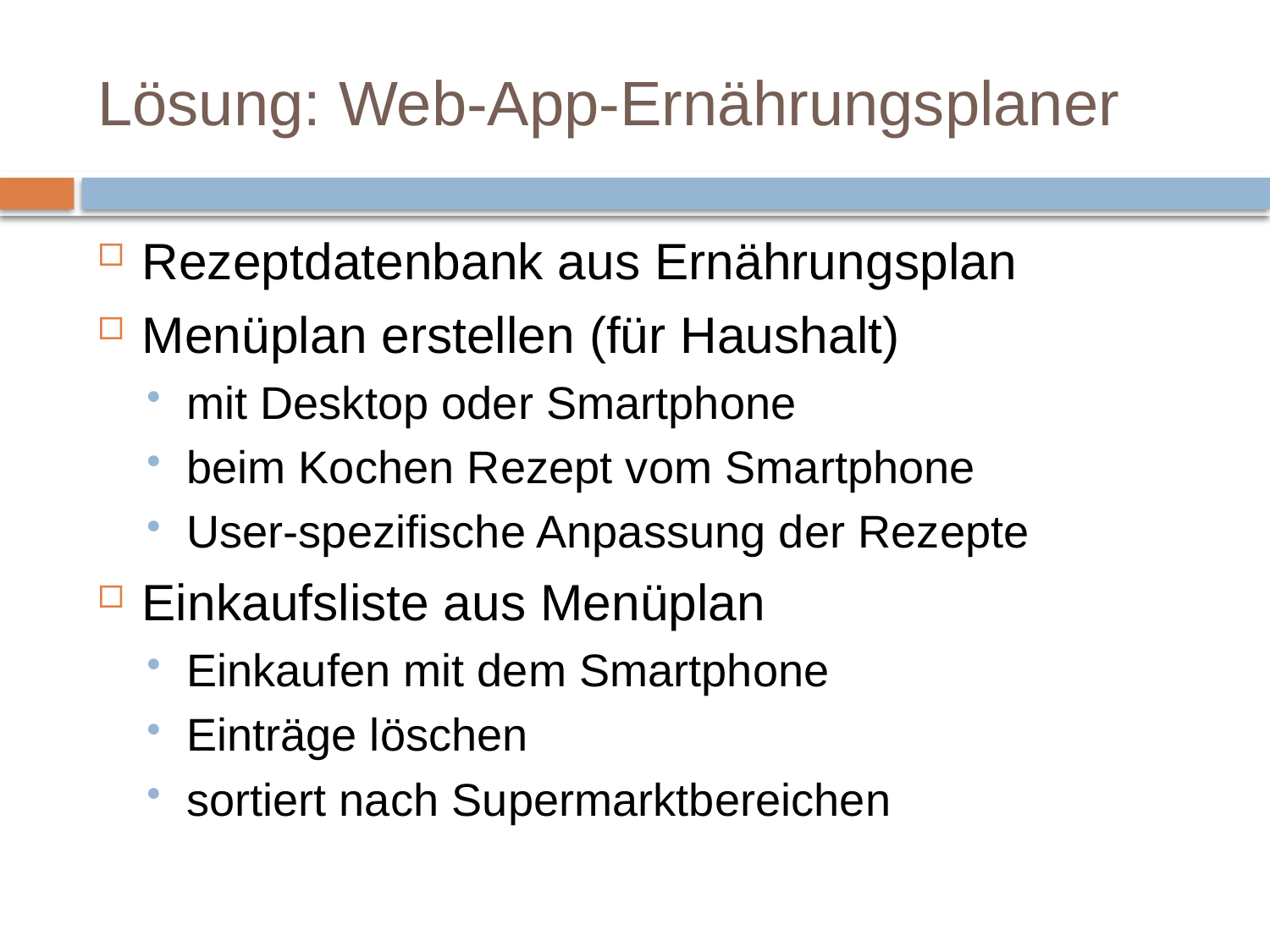

# Lösung: Web-App-Ernährungsplaner
Rezeptdatenbank aus Ernährungsplan
Menüplan erstellen (für Haushalt)
mit Desktop oder Smartphone
beim Kochen Rezept vom Smartphone
User-spezifische Anpassung der Rezepte
Einkaufsliste aus Menüplan
Einkaufen mit dem Smartphone
Einträge löschen
sortiert nach Supermarktbereichen